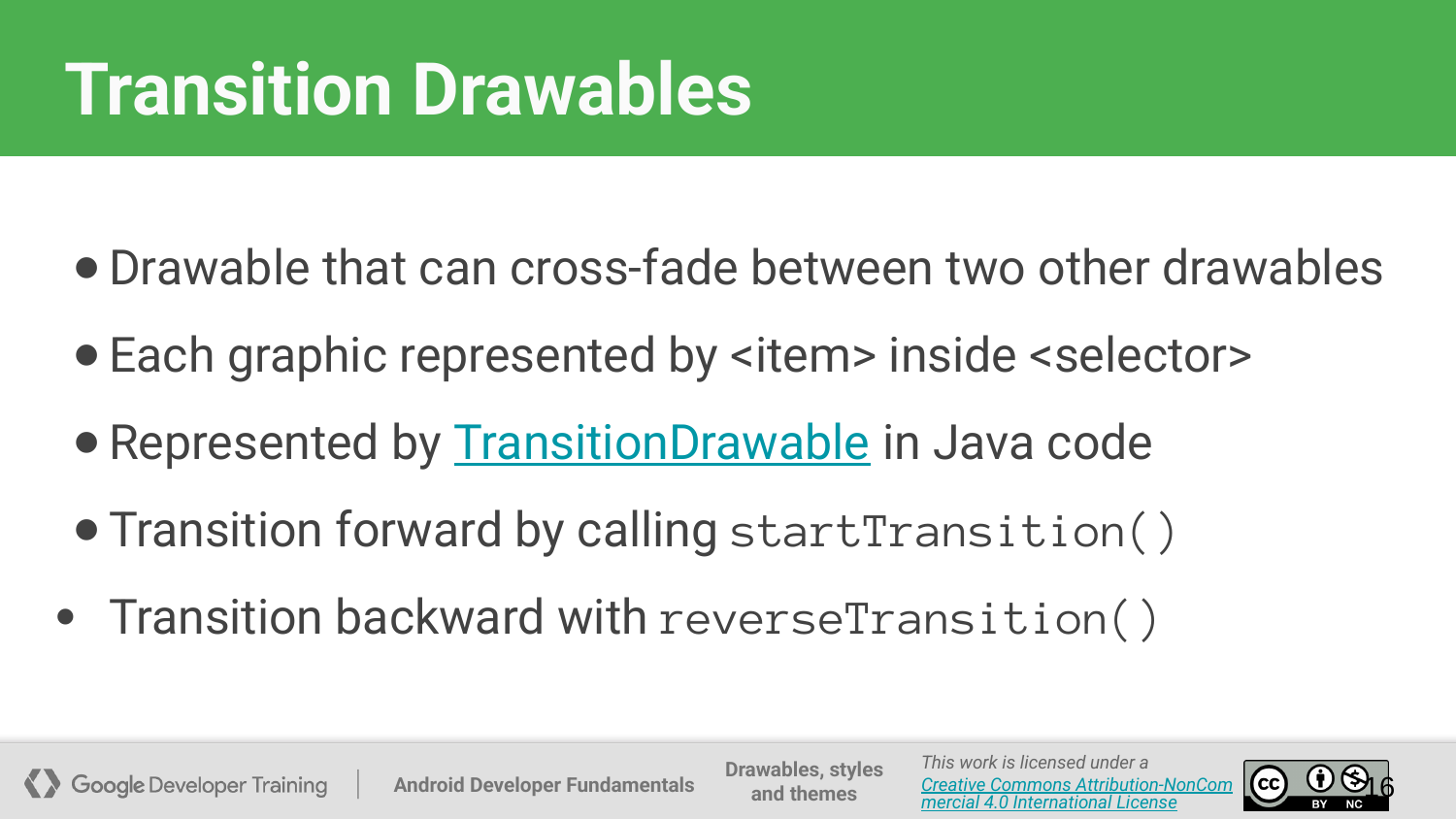

# Transition Drawables
Drawable that can cross-fade between two other drawables
Each graphic represented by <item> inside <selector>
Represented by TransitionDrawable in Java code
Transition forward by calling startTransition()
Transition backward with reverseTransition()

16